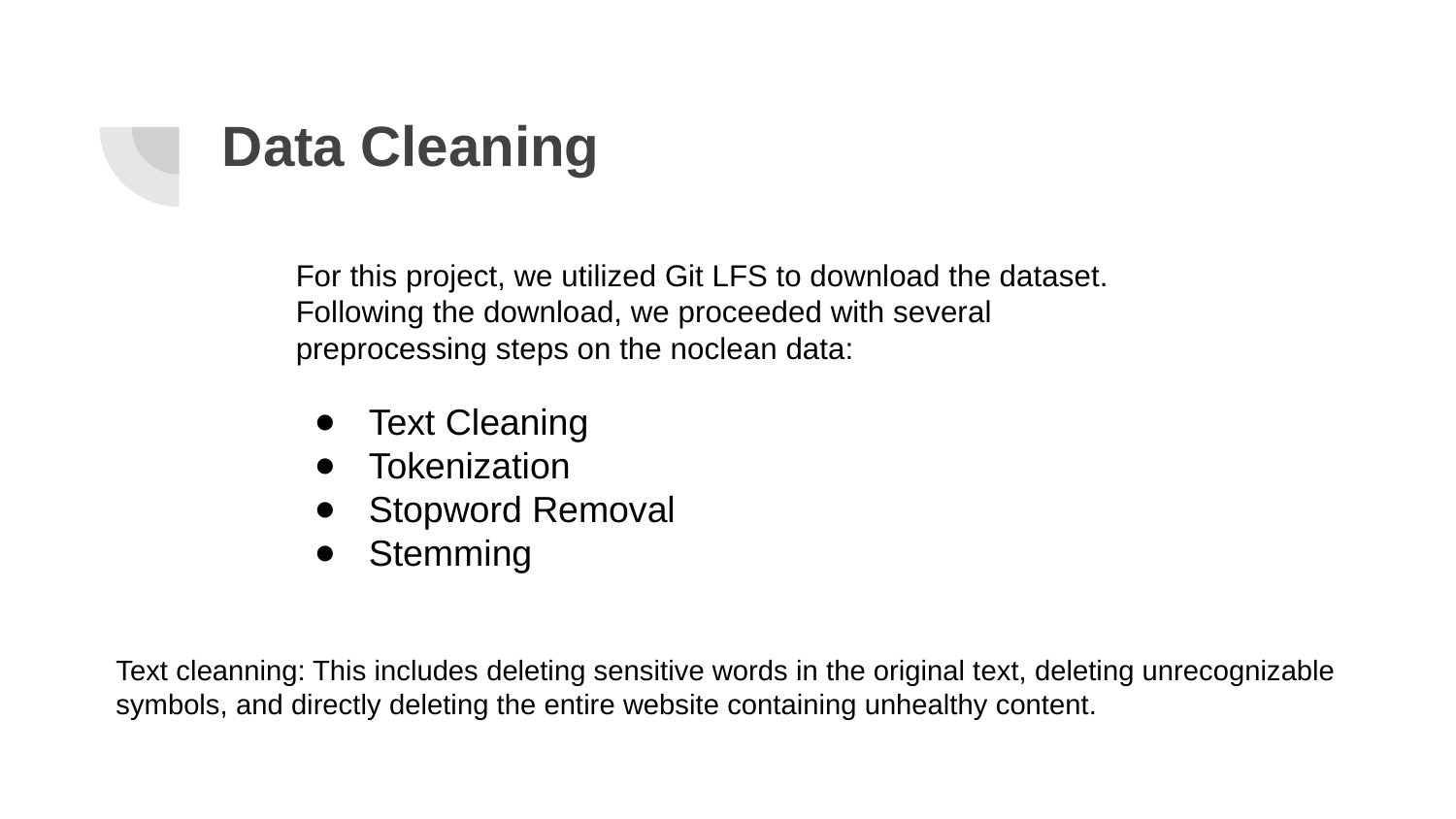

# Data Cleaning
For this project, we utilized Git LFS to download the dataset. Following the download, we proceeded with several preprocessing steps on the noclean data:

Text Cleaning
Tokenization
Stopword Removal
Stemming
Text cleanning: This includes deleting sensitive words in the original text, deleting unrecognizable symbols, and directly deleting the entire website containing unhealthy content.